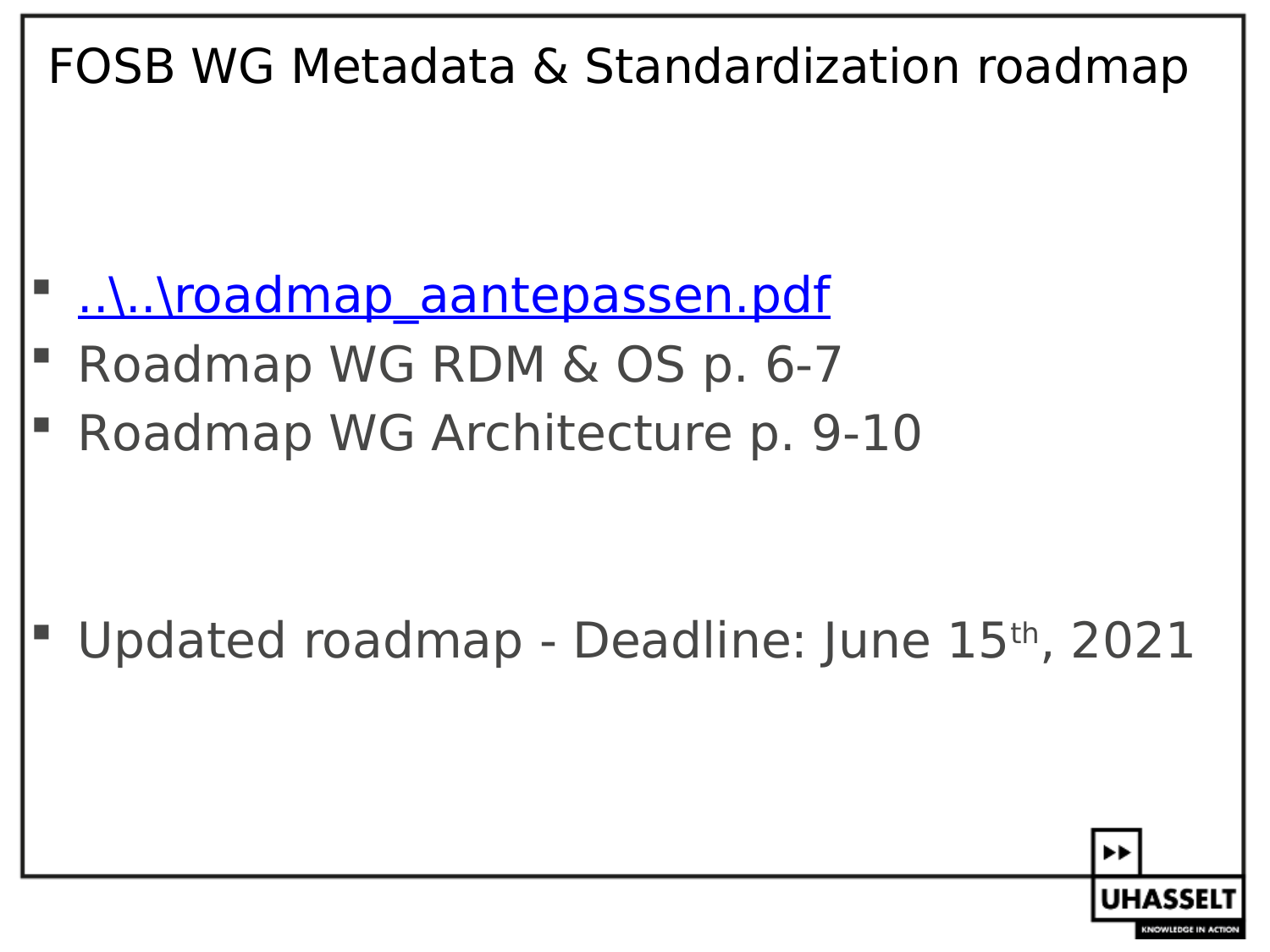

# FOSB WG Metadata & Standardization roadmap

..\..\roadmap_aantepassen.pdf
Roadmap WG RDM & OS p. 6-7
Roadmap WG Architecture p. 9-10

Updated roadmap - Deadline: June 15th, 2021